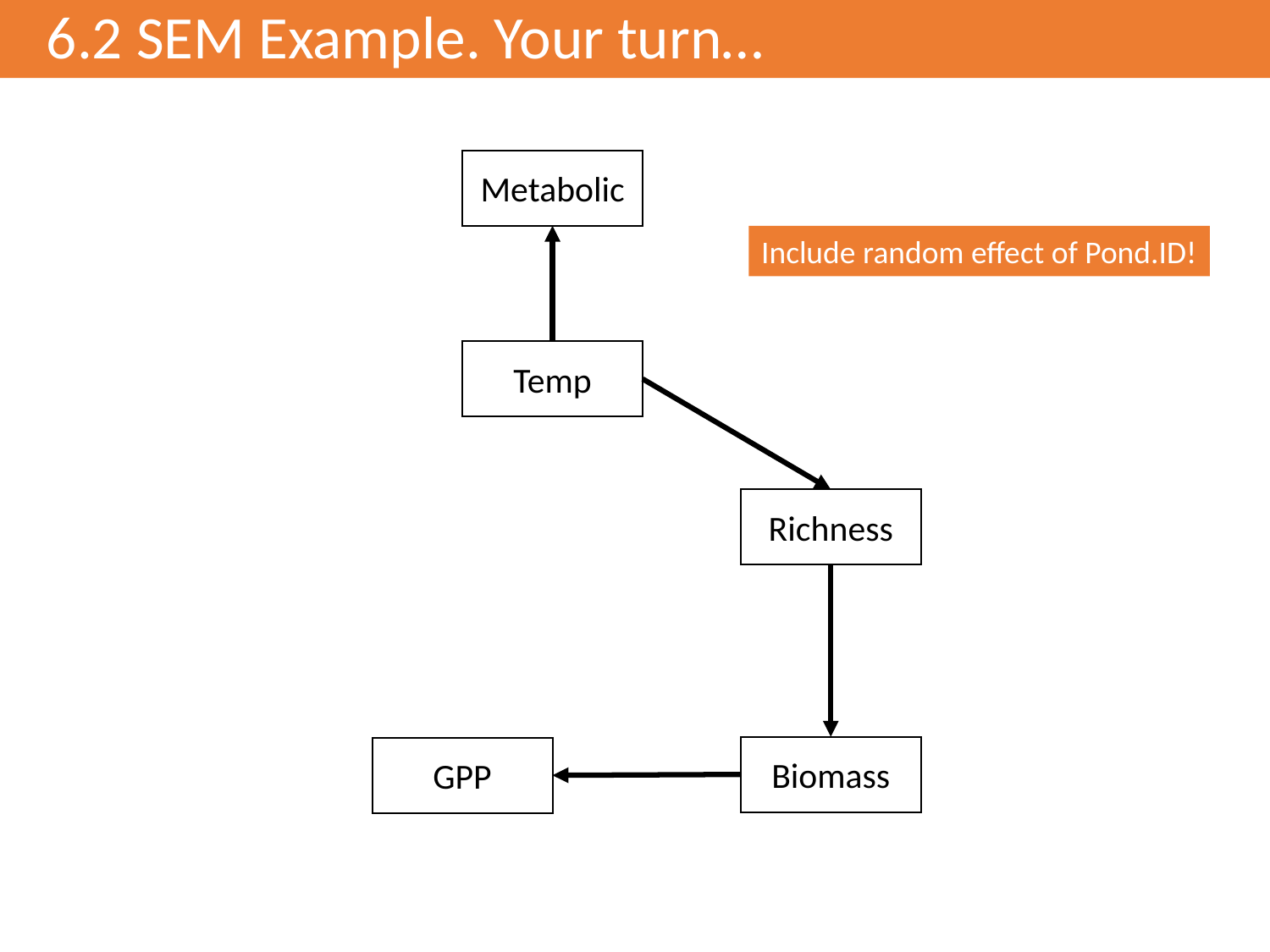

# 6.2 SEM Example. Your turn…
Metabolic
Include random effect of Pond.ID!
Temp
Richness
Biomass
GPP